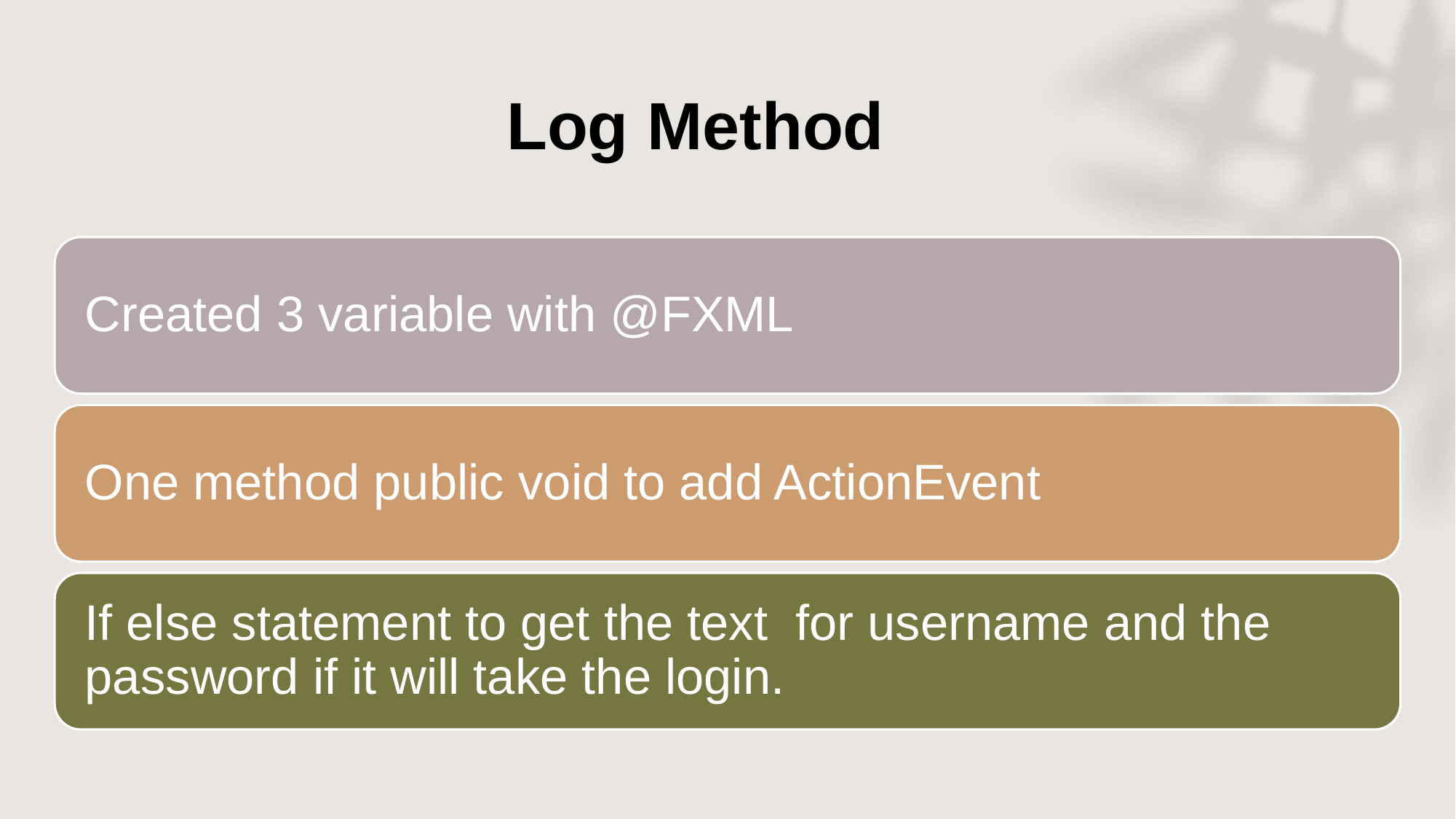

# Log Method
Created 3 variable with @FXML
One method public void to add ActionEvent
If else statement to get the text  for username and the password if it will take the login.